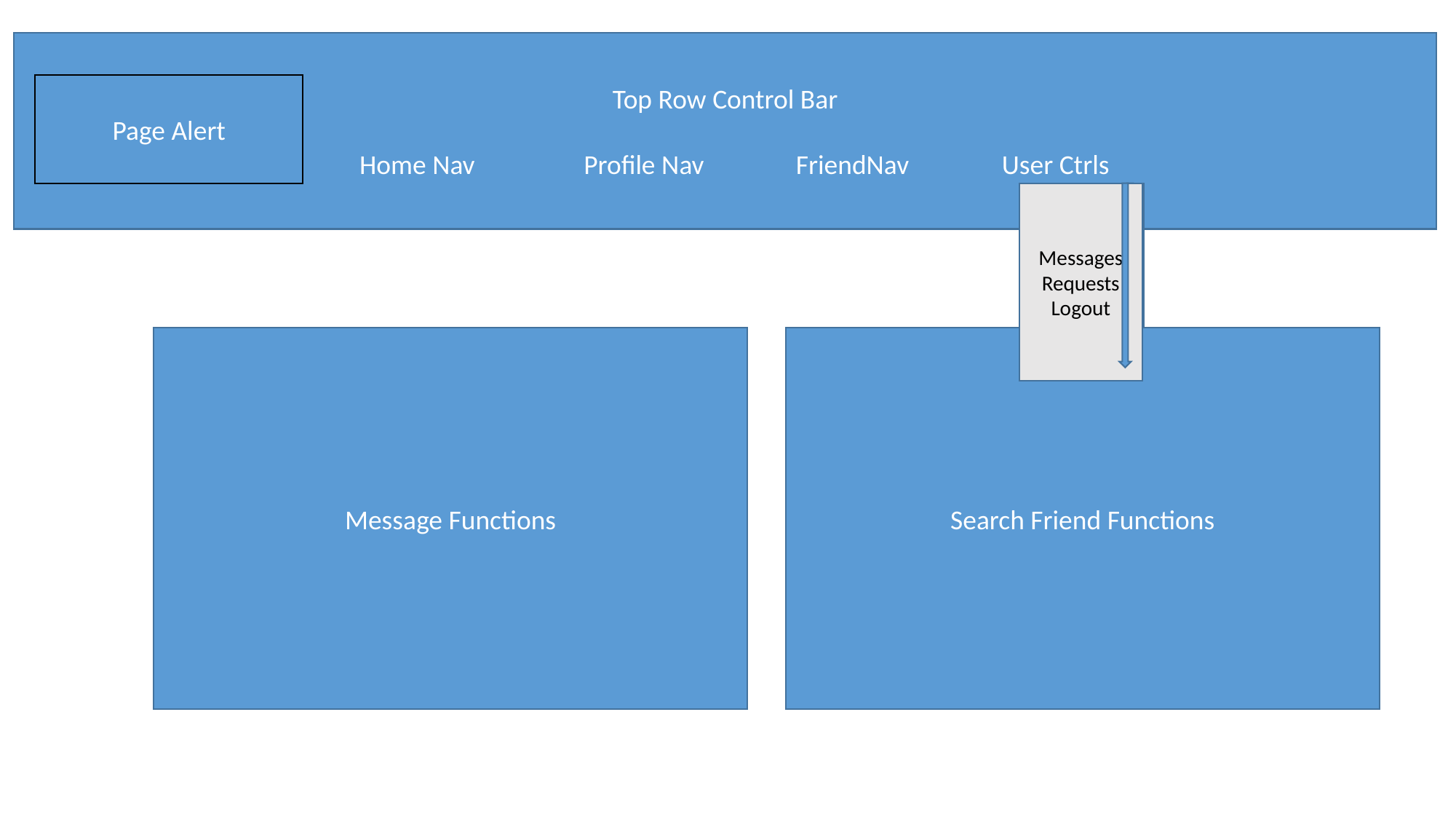

Top Row Control Bar

   Home Nav	    Profile Nav	   FriendNav	 User Ctrls
Page Alert
Messages
Requests
Logout

Messages
Requests
Logout
Message Functions
Search Friend Functions